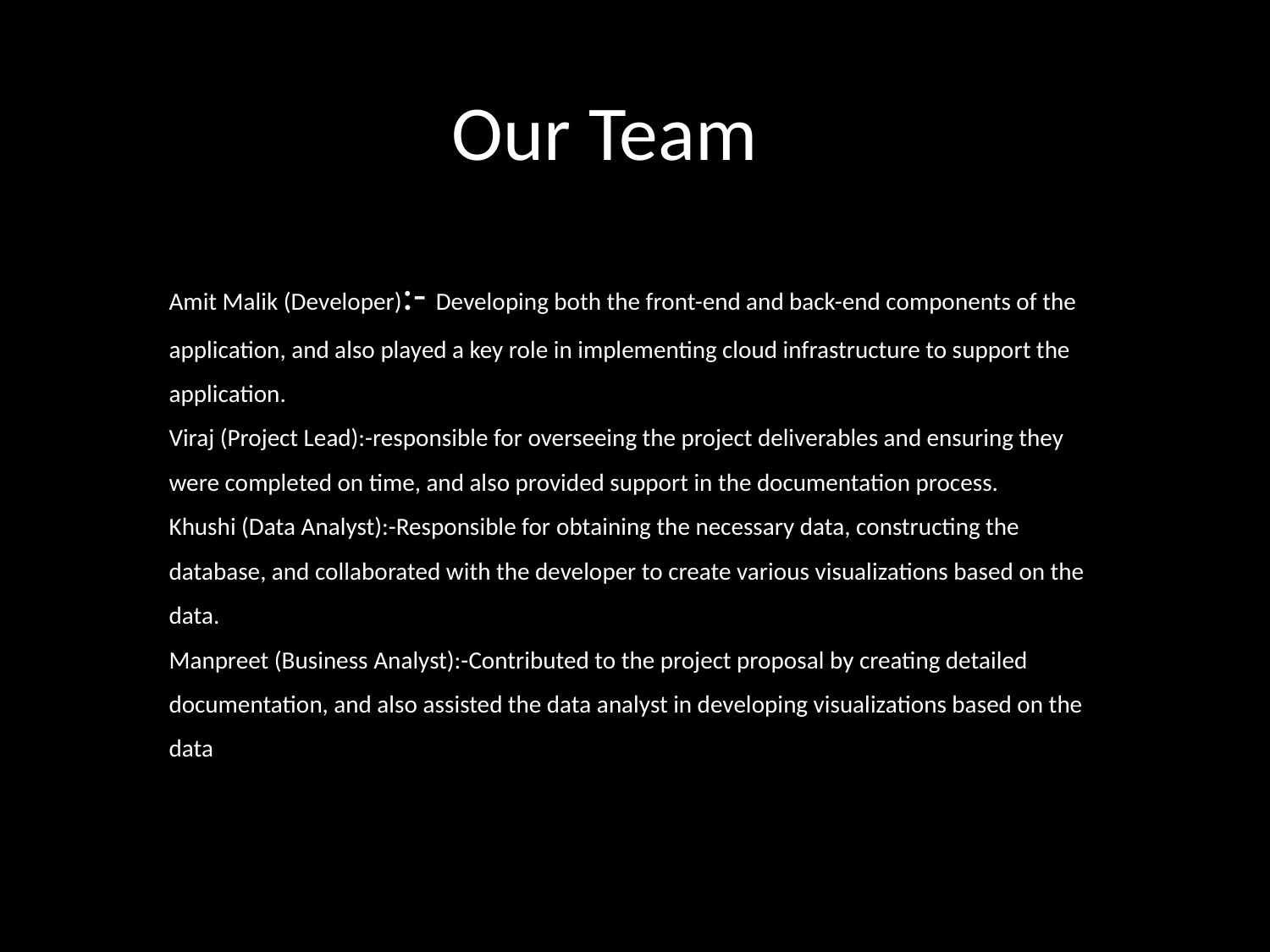

# Our Team
Amit Malik (Developer):- Developing both the front-end and back-end components of the application, and also played a key role in implementing cloud infrastructure to support the application.
Viraj (Project Lead):-responsible for overseeing the project deliverables and ensuring they were completed on time, and also provided support in the documentation process.
Khushi (Data Analyst):-Responsible for obtaining the necessary data, constructing the database, and collaborated with the developer to create various visualizations based on the data.
Manpreet (Business Analyst):-Contributed to the project proposal by creating detailed documentation, and also assisted the data analyst in developing visualizations based on the data